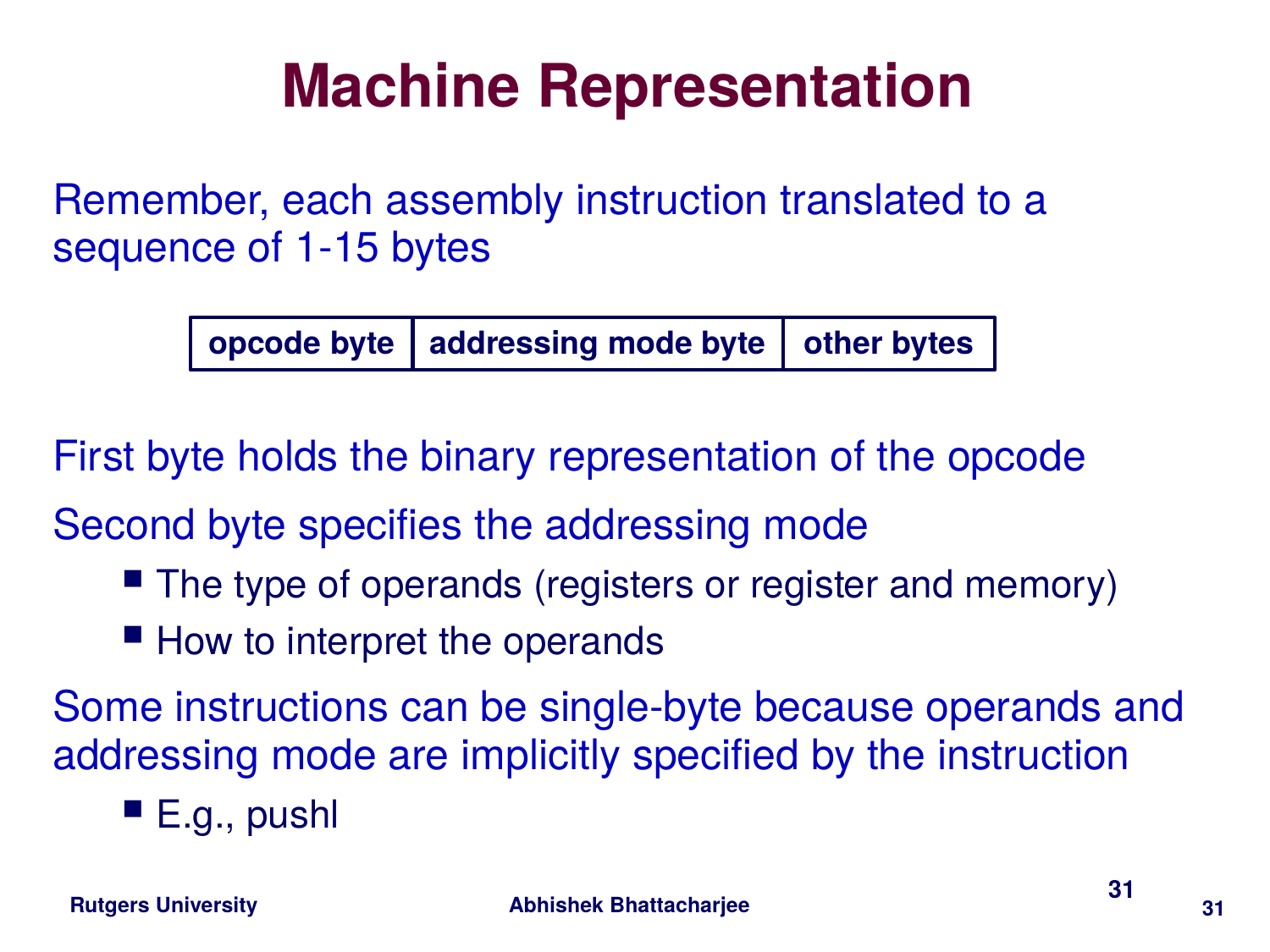

# Machine Representation
Remember, each assembly instruction translated to a sequence of 1-15 bytes

First byte holds the binary representation of the opcode
Second byte specifies the addressing mode
The type of operands (registers or register and memory)
How to interpret the operands
Some instructions can be single-byte because operands and addressing mode are implicitly specified by the instruction
E.g., pushl

opcode byte
addressing mode byte
other bytes
31